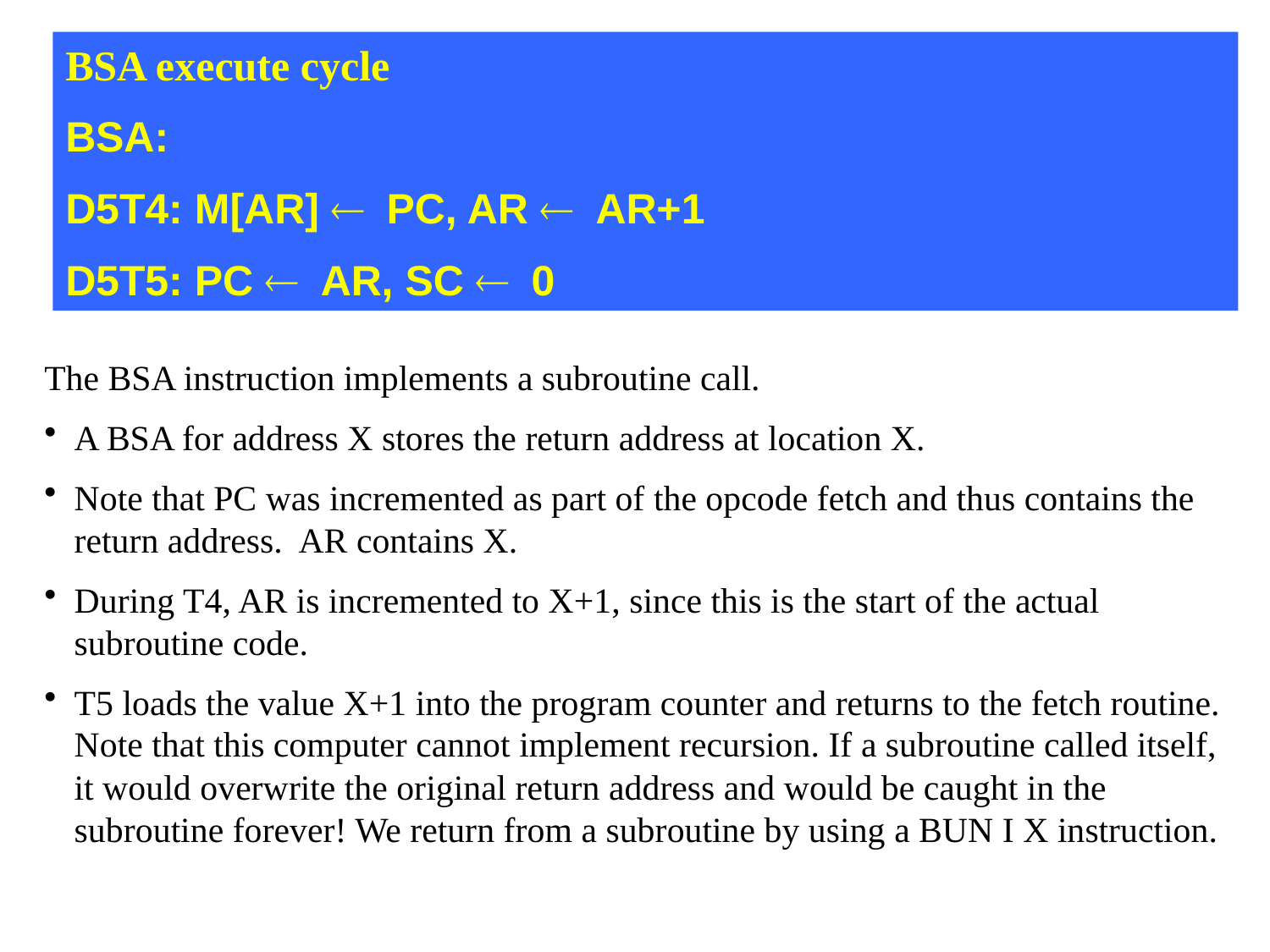

BSA execute cycle
BSA:
D5T4: M[AR] ← PC, AR ← AR+1
D5T5: PC ← AR, SC ← 0
The BSA instruction implements a subroutine call.
A BSA for address X stores the return address at location X.
Note that PC was incremented as part of the opcode fetch and thus contains the return address.  AR contains X.
During T4, AR is incremented to X+1, since this is the start of the actual subroutine code.
T5 loads the value X+1 into the program counter and returns to the fetch routine. Note that this computer cannot implement recursion. If a subroutine called itself, it would overwrite the original return address and would be caught in the subroutine forever! We return from a subroutine by using a BUN I X instruction.